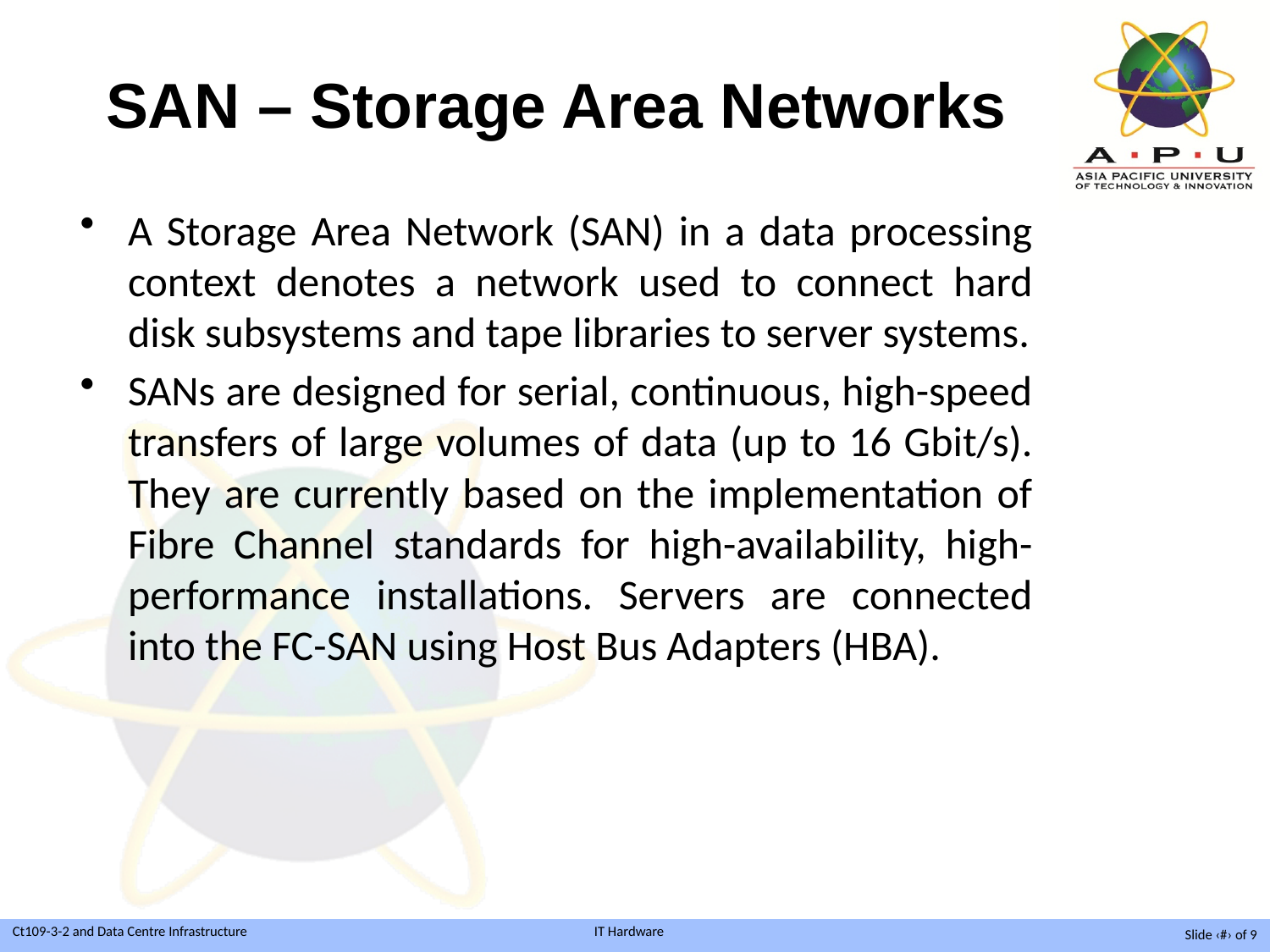

# SAN – Storage Area Networks
A Storage Area Network (SAN) in a data processing context denotes a network used to connect hard disk subsystems and tape libraries to server systems.
SANs are designed for serial, continuous, high-speed transfers of large volumes of data (up to 16 Gbit/s). They are currently based on the implementation of Fibre Channel standards for high-availability, high-performance installations. Servers are connected into the FC-SAN using Host Bus Adapters (HBA).
Slide ‹#› of 9